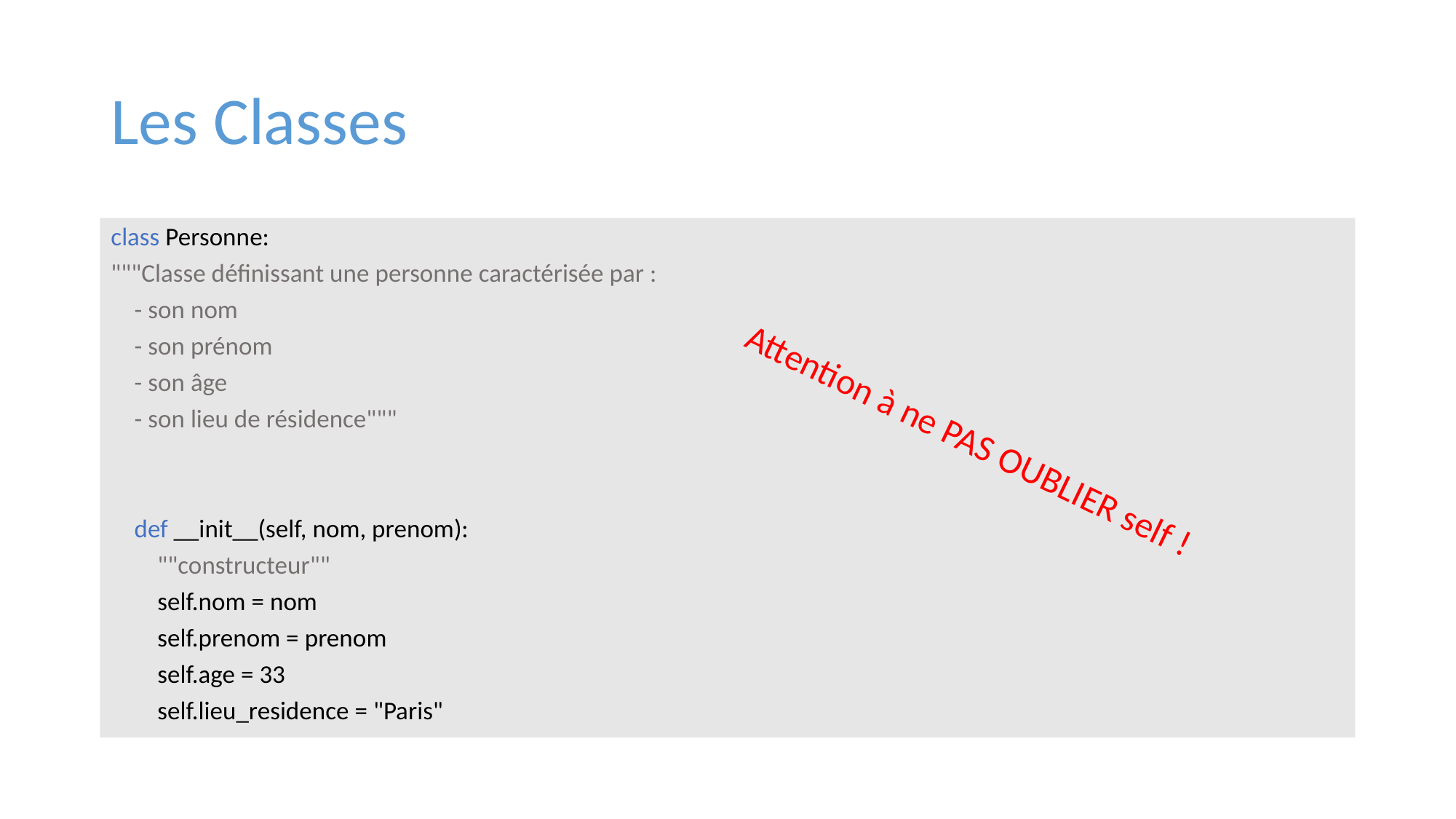

# Les Classes
class Personne:
"""Classe définissant une personne caractérisée par :
    - son nom
    - son prénom
    - son âge
    - son lieu de résidence"""

    def __init__(self, nom, prenom):
        ""constructeur""
        self.nom = nom
        self.prenom = prenom
        self.age = 33
        self.lieu_residence = "Paris"
Attention à ne PAS OUBLIER self !